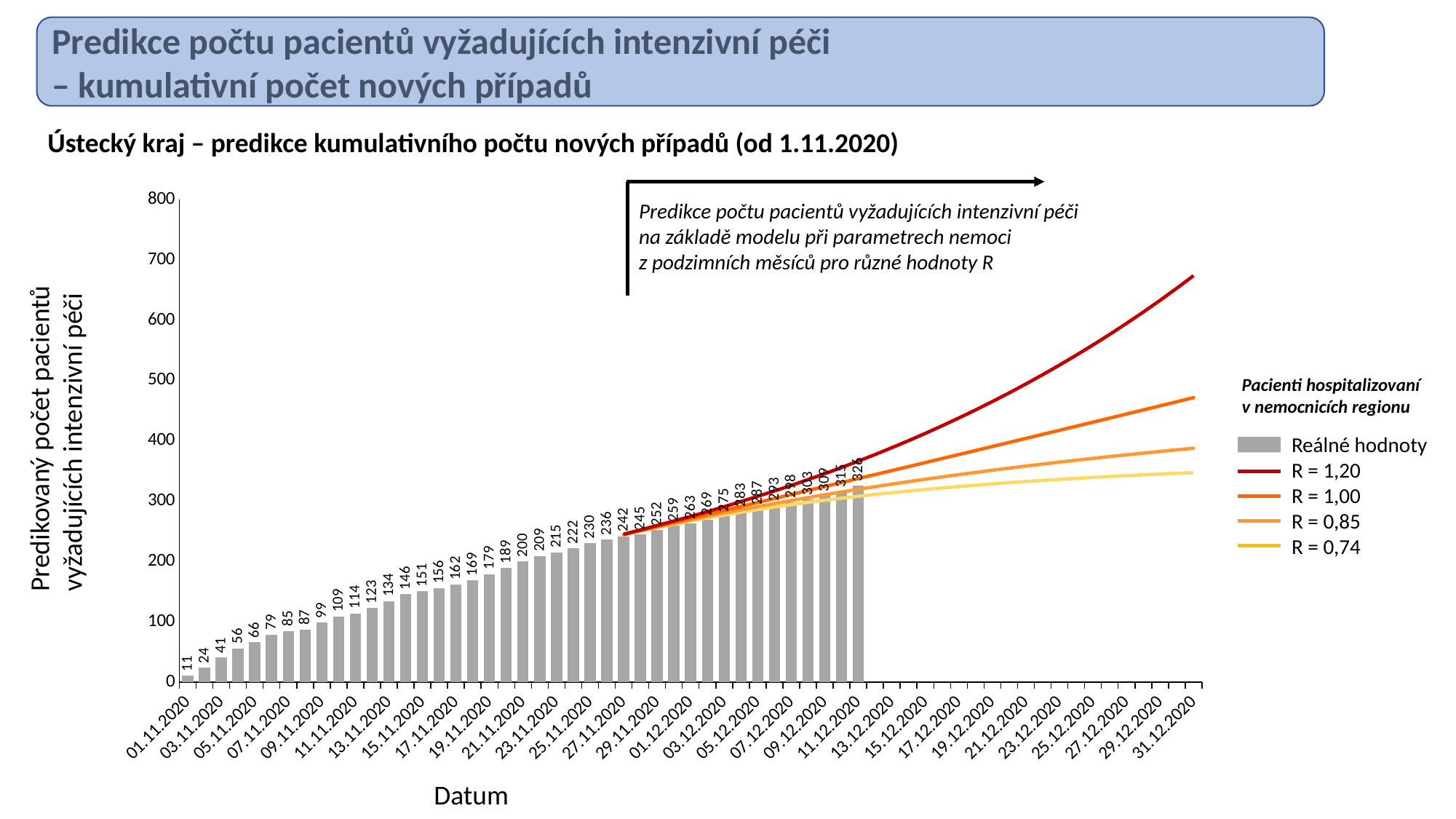

Predikce počtu pacientů vyžadujících intenzivní péči
– kumulativní počet nových případů
Ústecký kraj – predikce kumulativního počtu nových případů (od 1.11.2020)

### Chart

| Category | Reálné hodnoty | R = 0.74 | R = 0.85 | R = 1.00 | R = 1.20 |  |
|---|---|---|---|---|---|---|
| 01.11.2020 | 11.0 | None | None | None | None | None |
| 02.11.2020 | 24.0 | None | None | None | None | None |
| 03.11.2020 | 41.0 | None | None | None | None | None |
| 04.11.2020 | 56.0 | None | None | None | None | None |
| 05.11.2020 | 66.0 | None | None | None | None | None |
| 06.11.2020 | 79.0 | None | None | None | None | None |
| 07.11.2020 | 85.0 | None | None | None | None | None |
| 08.11.2020 | 87.0 | None | None | None | None | None |
| 09.11.2020 | 99.0 | None | None | None | None | None |
| 10.11.2020 | 109.0 | None | None | None | None | None |
| 11.11.2020 | 114.0 | None | None | None | None | None |
| 12.11.2020 | 123.0 | None | None | None | None | None |
| 13.11.2020 | 134.0 | None | None | None | None | None |
| 14.11.2020 | 146.0 | None | None | None | None | None |
| 15.11.2020 | 151.0 | None | None | None | None | None |
| 16.11.2020 | 156.0 | None | None | None | None | None |
| 17.11.2020 | 162.0 | None | None | None | None | None |
| 18.11.2020 | 169.0 | None | None | None | None | None |
| 19.11.2020 | 179.0 | None | None | None | None | None |
| 20.11.2020 | 189.0 | None | None | None | None | None |
| 21.11.2020 | 200.0 | None | None | None | None | None |
| 22.11.2020 | 209.0 | None | None | None | None | None |
| 23.11.2020 | 215.0 | None | None | None | None | None |
| 24.11.2020 | 222.0 | None | None | None | None | None |
| 25.11.2020 | 230.0 | None | None | None | None | None |
| 26.11.2020 | 236.0 | None | None | None | None | None |
| 27.11.2020 | 242.0 | 244.4115835094684 | 244.60540553520784 | 244.85957320484513 | 245.19914530271063 | None |
| 28.11.2020 | 245.0 | 250.50040969822865 | 250.9835637597452 | 251.61884321754516 | 252.46576961781818 | None |
| 29.11.2020 | 252.0 | 256.3087218177786 | 257.1507906764267 | 258.2577323729957 | 259.7335356483341 | None |
| 30.11.2020 | 259.0 | 261.8935712800215 | 263.178748204705 | 264.87826461077185 | 267.16407579320634 | None |
| 01.12.2020 | 263.0 | 267.2320880989461 | 269.0500700017613 | 271.48122586518747 | 274.7979091889445 | None |
| 02.12.2020 | 269.0 | 272.3197628805366 | 274.7677394660437 | 278.08615466953063 | 282.6903206125679 | None |
| 03.12.2020 | 275.0 | 277.17717245514683 | 280.3573792858617 | 284.7309490549608 | 290.90671486583915 | None |
| 04.12.2020 | 283.0 | 281.795303091286 | 285.79342890035707 | 291.36765399711254 | 299.3678422995937 | None |
| 05.12.2020 | 287.0 | 286.1625785678968 | 291.05090897699125 | 297.9557991922373 | 308.02247281775567 | None |
| 06.12.2020 | 293.0 | 290.30590116053475 | 296.1540401381104 | 304.52395105342 | 316.9250204071374 | None |
| 07.12.2020 | 298.0 | 294.2579466713542 | 301.1366886013843 | 311.1193697455238 | 326.16624532223136 | None |
| 08.12.2020 | 303.0 | 298.00424839202014 | 305.9802199639199 | 317.72366044065967 | 335.7438936323533 | None |
| 09.12.2020 | 309.0 | 301.5581581844082 | 310.69075824604465 | 324.33464101455274 | 345.654892535699 | None |
| 10.12.2020 | 315.0 | 304.9356824513191 | 315.2767840122159 | 330.9531051460857 | 355.8980964447135 | None |
| 11.12.2020 | 326.0 | 308.1400574970228 | 319.7332921631734 | 337.5664181164859 | 366.46357423221787 | None |
| 12.12.2020 | None | 311.1774215280288 | 324.06281297135826 | 344.1758893358504 | 377.3750597800949 | None |
| 13.12.2020 | None | 314.065015524063 | 328.27845667804405 | 350.7959812987002 | 388.6718899789553 | None |
| 14.12.2020 | None | 316.8188012801904 | 332.3935897459796 | 357.4412098524865 | 400.38681004004366 | None |
| 15.12.2020 | None | 319.43595959931173 | 336.40031876499717 | 364.09721149406477 | 412.50873918029265 | None |
| 16.12.2020 | None | 321.918068906887 | 340.29513533713094 | 370.75440493106294 | 425.0324461529011 | None |
| 17.12.2020 | None | 324.27573915862286 | 344.0841541891181 | 377.41562253598715 | 437.9767810804399 | None |
| 18.12.2020 | None | 326.51699892200867 | 347.773253583464 | 384.0860341907818 | 451.36774269260525 | None |
| 19.12.2020 | None | 328.64997332583437 | 351.3668171796281 | 390.7685913309311 | 465.2270703802709 | None |
| 20.12.2020 | None | 330.6796437369539 | 354.8672045217528 | 397.46223603263326 | 479.5702422885787 | None |
| 21.12.2020 | None | 332.60976255208504 | 358.2762932345995 | 404.1658748596237 | 494.40821540411986 | None |
| 22.12.2020 | None | 334.44540383461066 | 361.5949662210026 | 410.87696789018025 | 509.75156036102135 | None |
| 23.12.2020 | None | 336.19229294629093 | 364.82676598535215 | 417.59590460229873 | 525.6180605746965 | None |
| 24.12.2020 | None | 337.85547516059825 | 367.9743305587896 | 424.3240698437409 | 542.0310500363967 | None |
| 25.12.2020 | None | 339.43953884583715 | 371.0404366168018 | 431.0621479427133 | 559.0112414185787 | None |
| 26.12.2020 | None | 340.9485730312198 | 374.0274218929392 | 437.81024901980385 | 576.5767039927871 | None |
| 27.12.2020 | None | 342.38639911989696 | 376.93798396562386 | 444.5678531306577 | 594.744952835486 | None |
| 28.12.2020 | None | 343.75717067308597 | 379.7743014911655 | 451.33438425875147 | 613.5342809879455 | None |
| 29.12.2020 | None | 345.0645416225632 | 382.5383122119009 | 458.1099111275887 | 632.9666488591556 | None |
| 30.12.2020 | None | 346.3119795547758 | 385.2313580575707 | 464.89473208523765 | 653.0654987663702 | None |
| 31.12.2020 | None | 347.50283734107813 | 387.8565684214652 | 471.688924652837 | 673.8546966377539 | None |
Predikce počtu pacientů vyžadujících intenzivní péči
na základě modelu při parametrech nemoci
z podzimních měsíců pro různé hodnoty R
Pacienti hospitalizovaní v nemocnicích regionu
Predikovaný počet pacientů
vyžadujících intenzivní péči
Reálné hodnoty
R = 1,20
R = 1,00
R = 0,85
R = 0,74

Datum